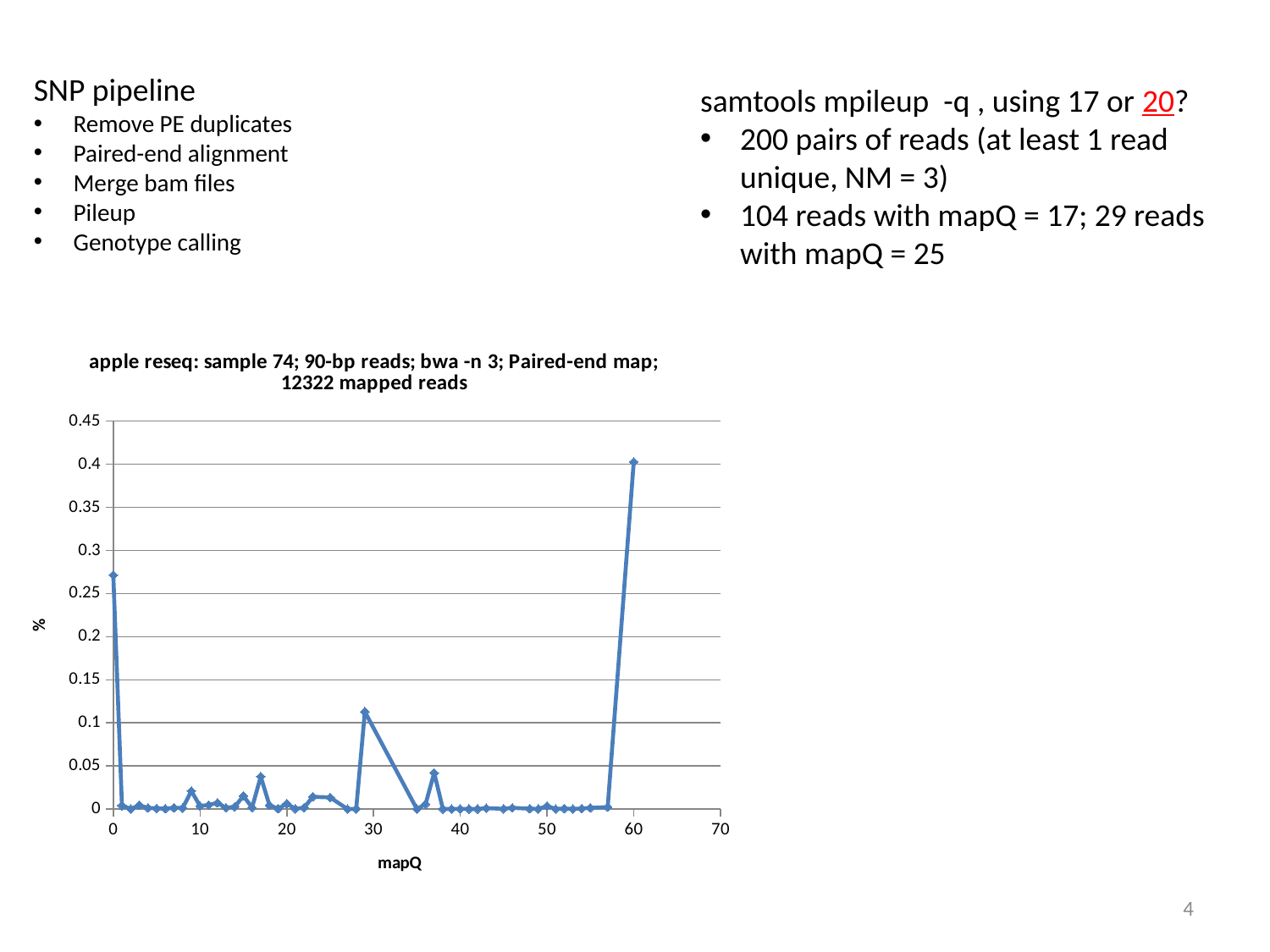

SNP pipeline
Remove PE duplicates
Paired-end alignment
Merge bam files
Pileup
Genotype calling

samtools mpileup  -q , using 17 or 20?
200 pairs of reads (at least 1 read unique, NM = 3)
104 reads with mapQ = 17; 29 reads with mapQ = 25

### Chart: apple reseq: sample 74; 90-bp reads; bwa -n 3; Paired-end map; 12322 mapped reads

| Category |  |
|---|---|
4